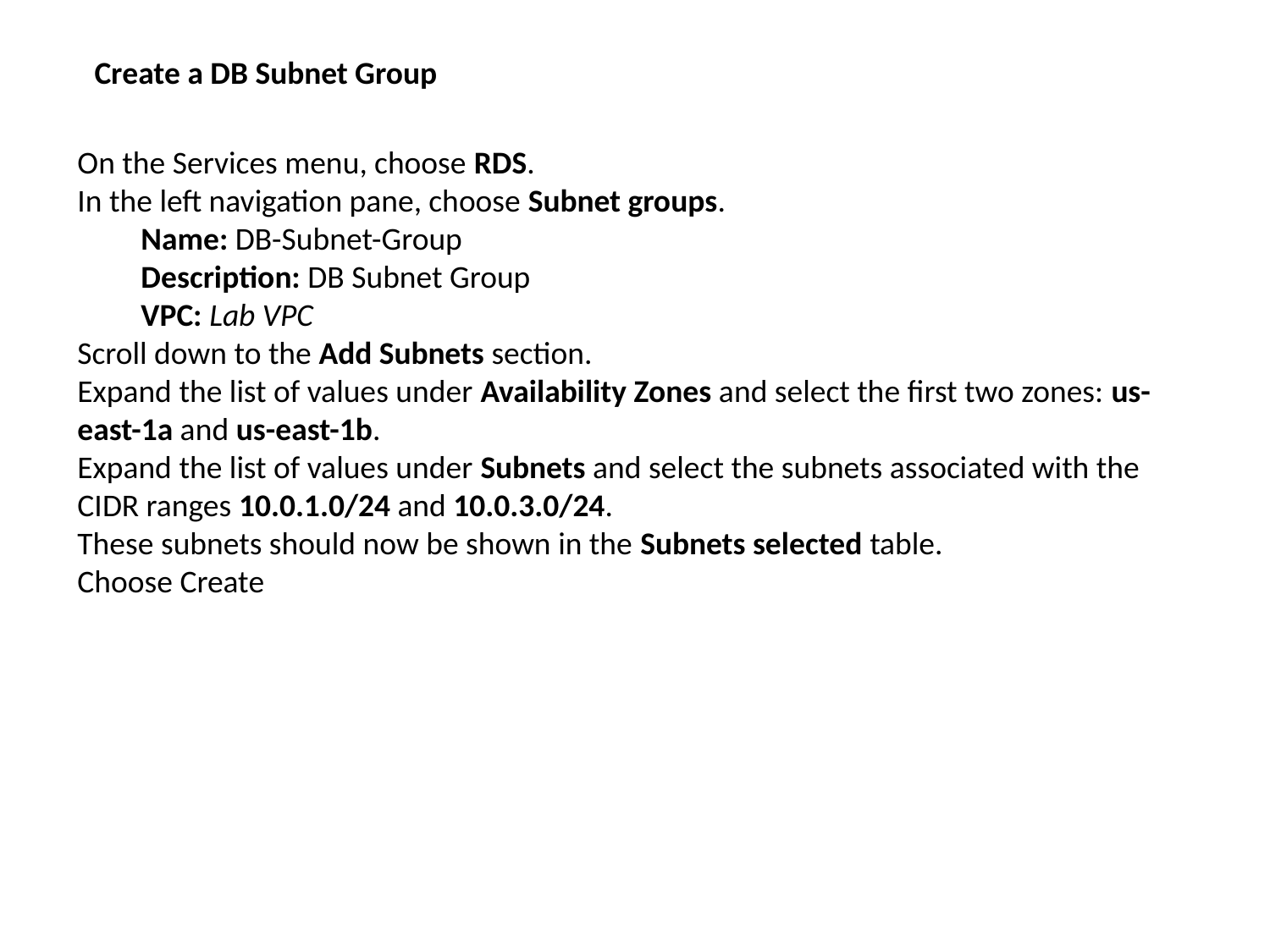

Create a DB Subnet Group

On the Services menu, choose RDS.
In the left navigation pane, choose Subnet groups.
Name: DB-Subnet-Group
Description: DB Subnet Group
VPC: Lab VPC
Scroll down to the Add Subnets section.
Expand the list of values under Availability Zones and select the first two zones: us-east-1a and us-east-1b.
Expand the list of values under Subnets and select the subnets associated with the CIDR ranges 10.0.1.0/24 and 10.0.3.0/24.
These subnets should now be shown in the Subnets selected table.
Choose Create